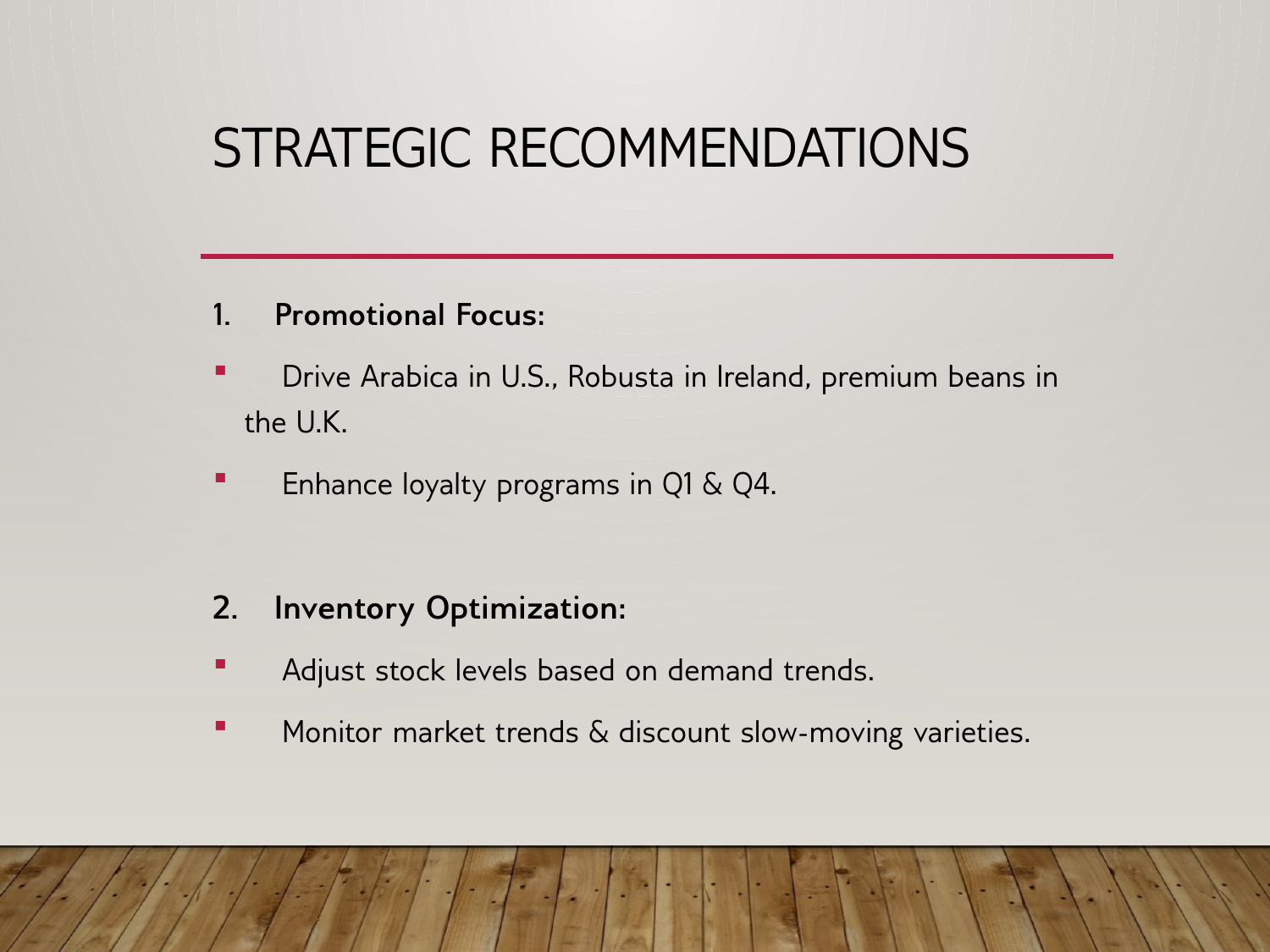

# Strategic Recommendations
Promotional Focus:
    Drive Arabica in U.S., Robusta in Ireland, premium beans in   the U.K.
    Enhance loyalty programs in Q1 & Q4.

Inventory Optimization:
    Adjust stock levels based on demand trends.
    Monitor market trends & discount slow-moving varieties.